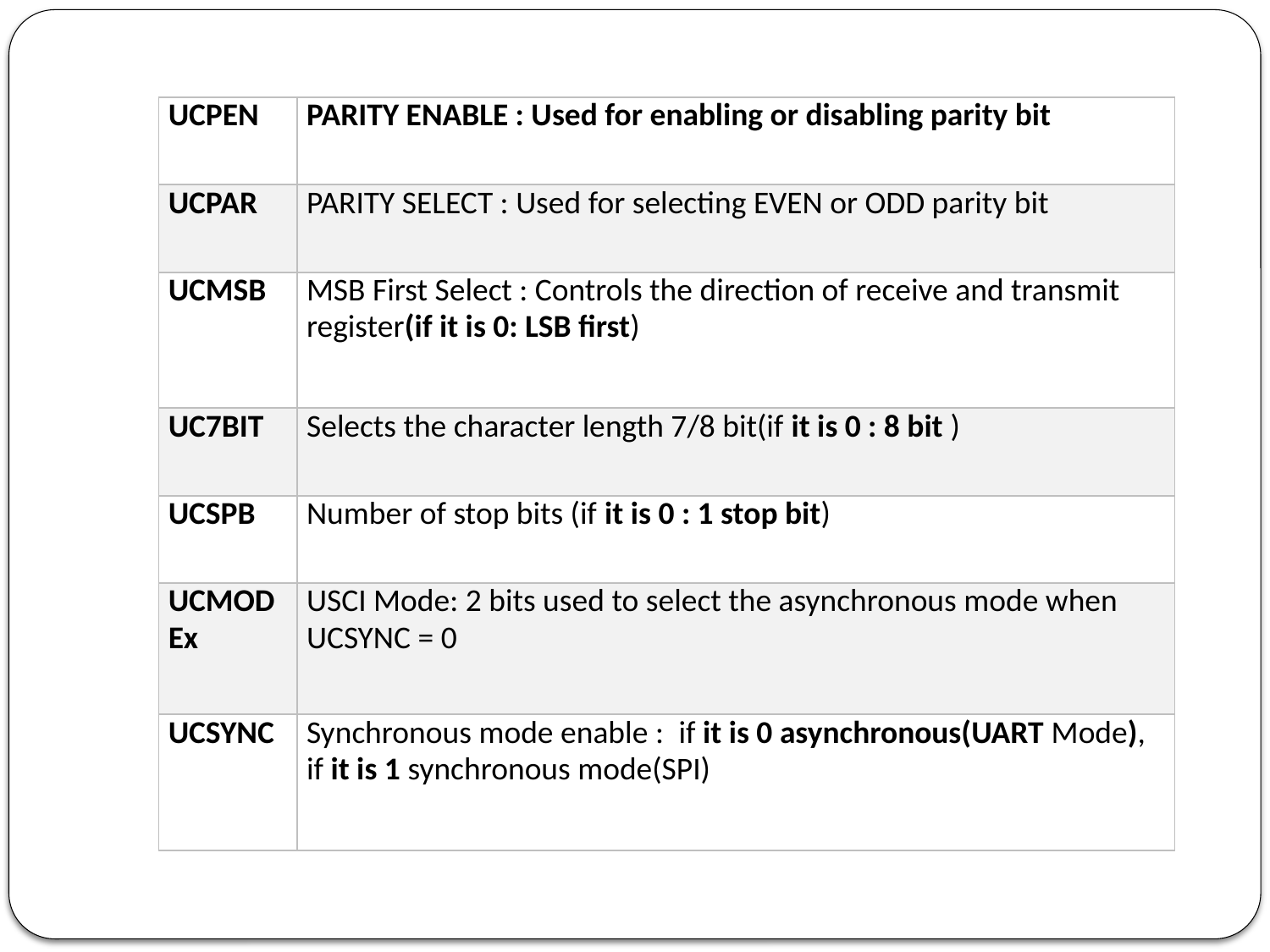

| UCPEN | PARITY ENABLE : Used for enabling or disabling parity bit |
| --- | --- |
| UCPAR | PARITY SELECT : Used for selecting EVEN or ODD parity bit |
| UCMSB | MSB First Select : Controls the direction of receive and transmit register(if it is 0: LSB first) |
| UC7BIT | Selects the character length 7/8 bit(if it is 0 : 8 bit ) |
| UCSPB | Number of stop bits (if it is 0 : 1 stop bit) |
| UCMODEx | USCI Mode: 2 bits used to select the asynchronous mode when UCSYNC = 0 |
| UCSYNC | Synchronous mode enable : if it is 0 asynchronous(UART Mode), if it is 1 synchronous mode(SPI) |